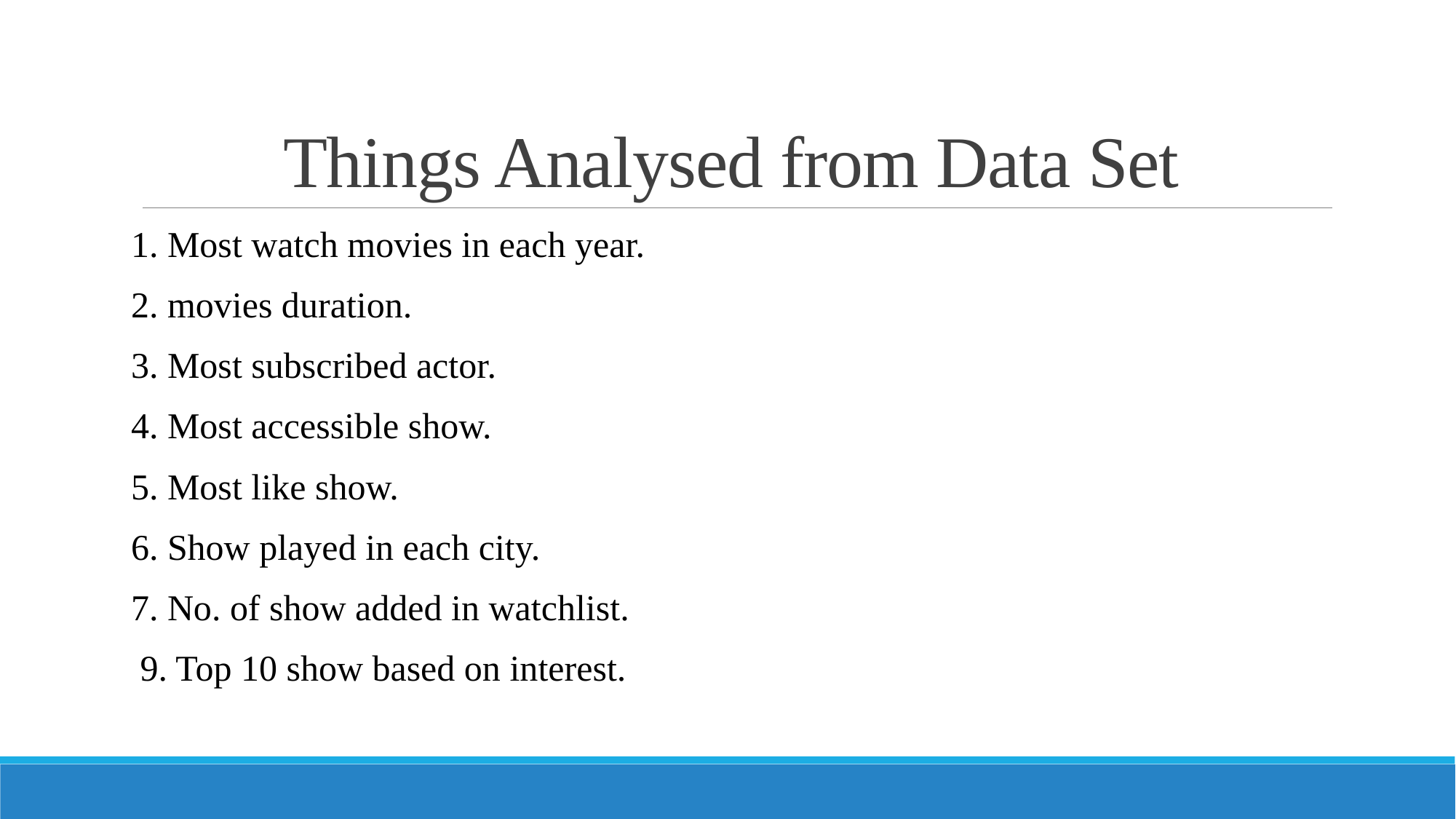

# Things Analysed from Data Set
1. Most watch movies in each year.
2. movies duration.
3. Most subscribed actor.
4. Most accessible show.
5. Most like show.
6. Show played in each city.
7. No. of show added in watchlist.
 9. Top 10 show based on interest.